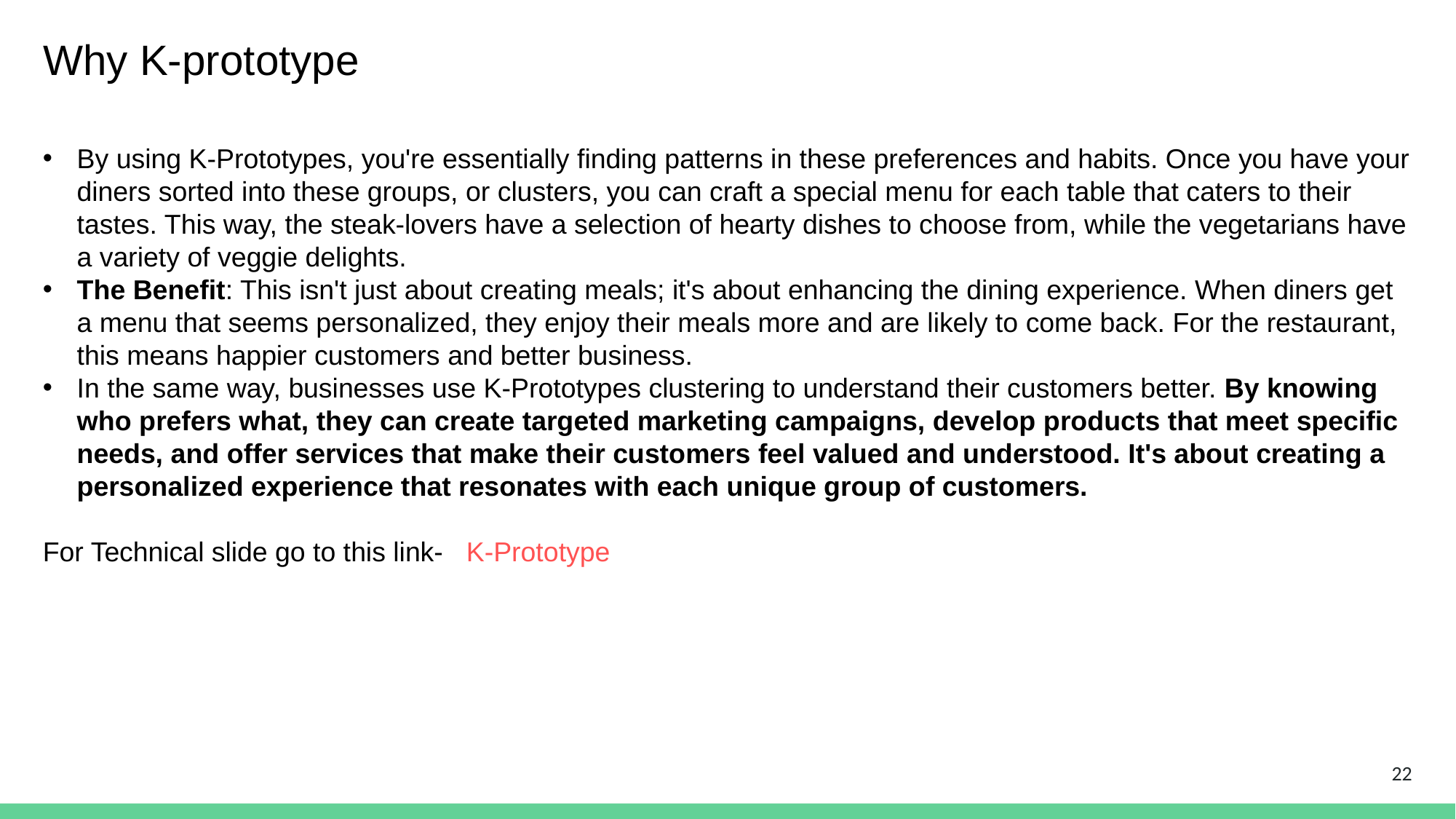

Why K-prototype
By using K-Prototypes, you're essentially finding patterns in these preferences and habits. Once you have your diners sorted into these groups, or clusters, you can craft a special menu for each table that caters to their tastes. This way, the steak-lovers have a selection of hearty dishes to choose from, while the vegetarians have a variety of veggie delights.
The Benefit: This isn't just about creating meals; it's about enhancing the dining experience. When diners get a menu that seems personalized, they enjoy their meals more and are likely to come back. For the restaurant, this means happier customers and better business.
In the same way, businesses use K-Prototypes clustering to understand their customers better. By knowing who prefers what, they can create targeted marketing campaigns, develop products that meet specific needs, and offer services that make their customers feel valued and understood. It's about creating a personalized experience that resonates with each unique group of customers.

For Technical slide go to this link-   K-Prototype

22